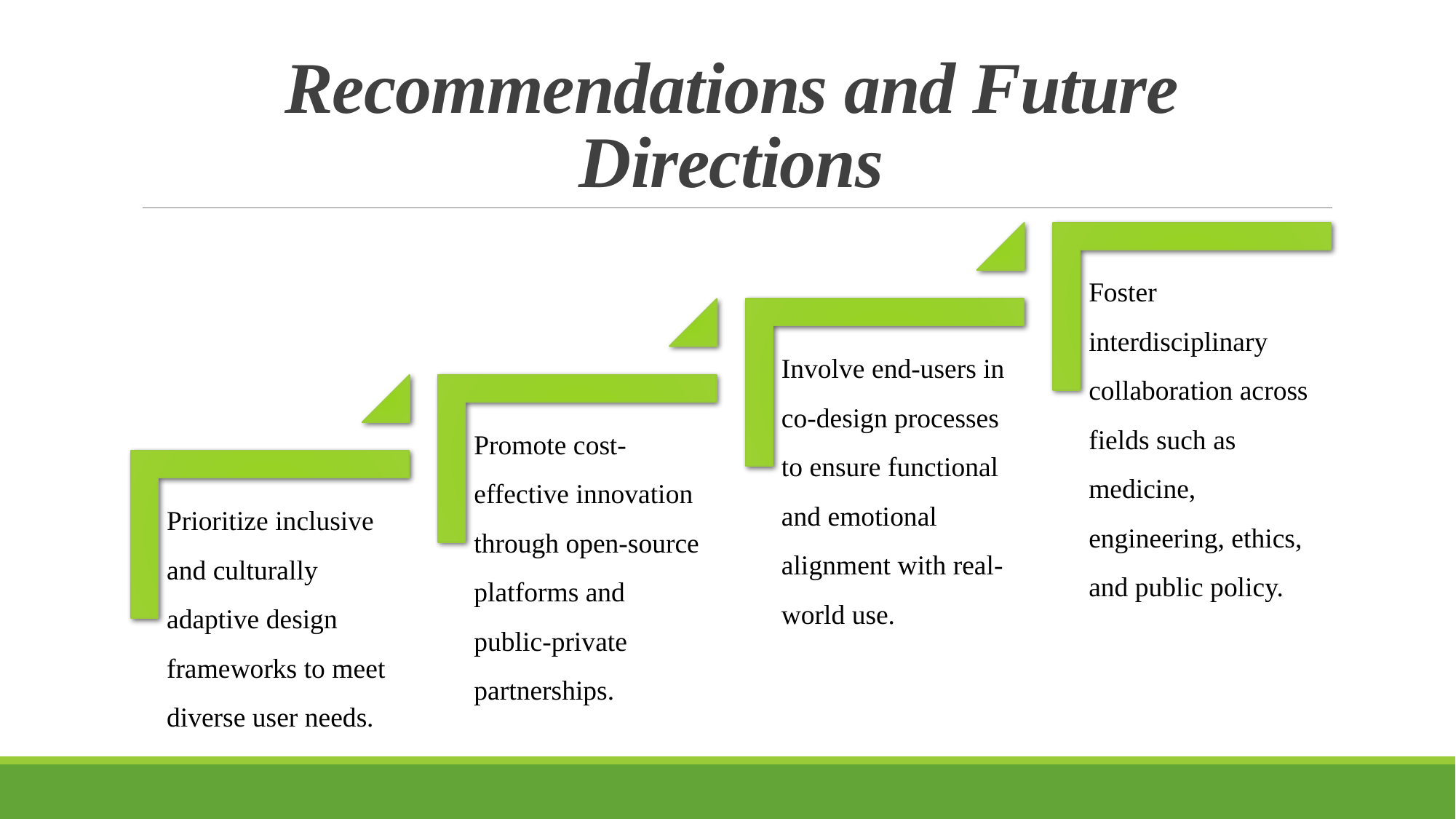

# Recommendations and Future Directions
Prioritize inclusive and culturally adaptive design frameworks to meet diverse user needs.
Promote cost-effective innovation through open-source platforms and public-private partnerships.
Involve end-users in co-design processes to ensure functional and emotional alignment with real-world use.
Foster interdisciplinary collaboration across fields such as medicine, engineering, ethics, and public policy.